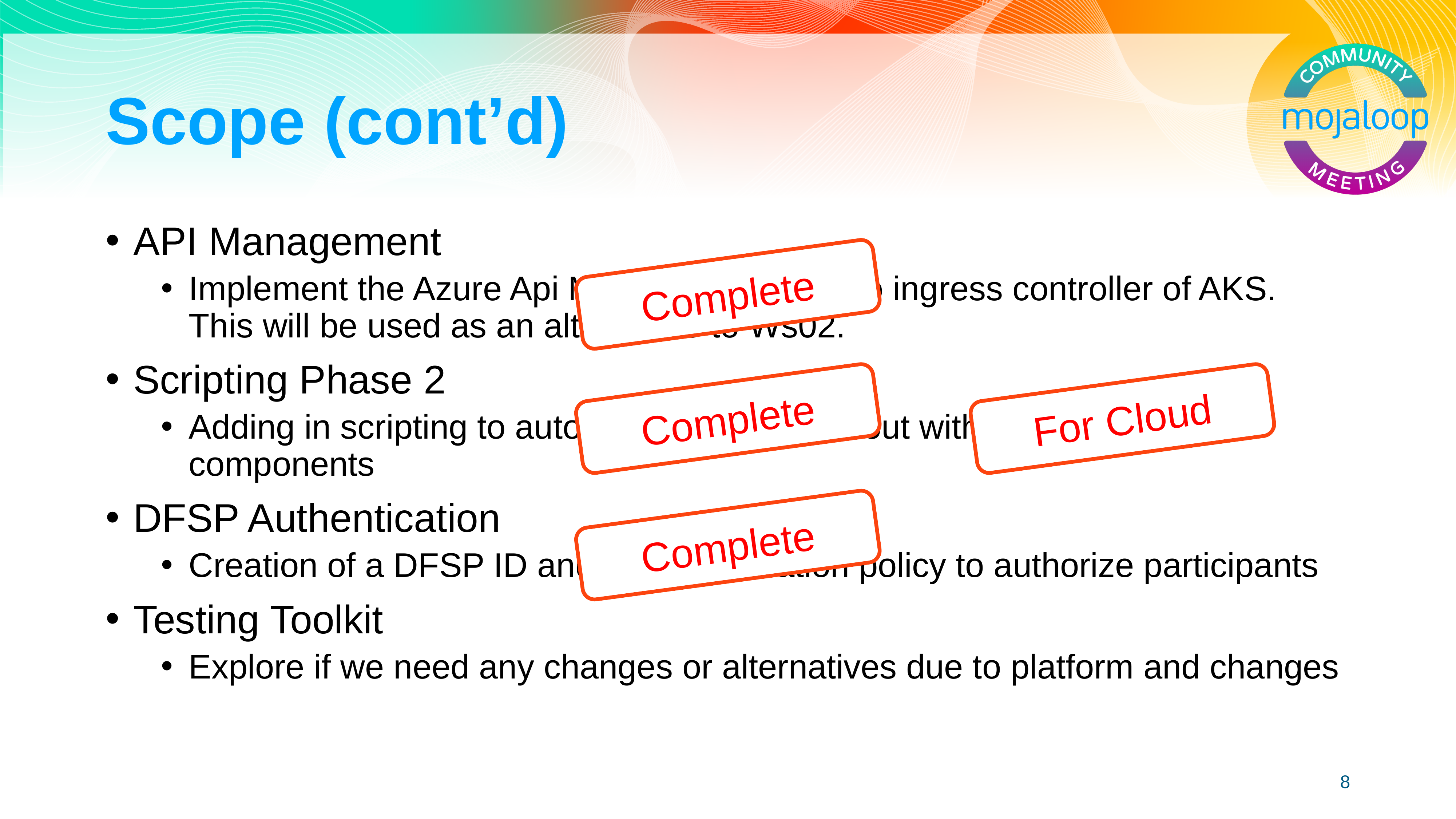

# Scope (cont’d)
API Management
Implement the Azure Api Manager with Mtls to ingress controller of AKS.  This will be used as an alternative to Ws02.
Scripting Phase 2
Adding in scripting to automate work carried out with API management components
DFSP Authentication
Creation of a DFSP ID and CERT validation policy to authorize participants
Testing Toolkit
Explore if we need any changes or alternatives due to platform and changes

Complete
For Cloud
Complete
Complete
8